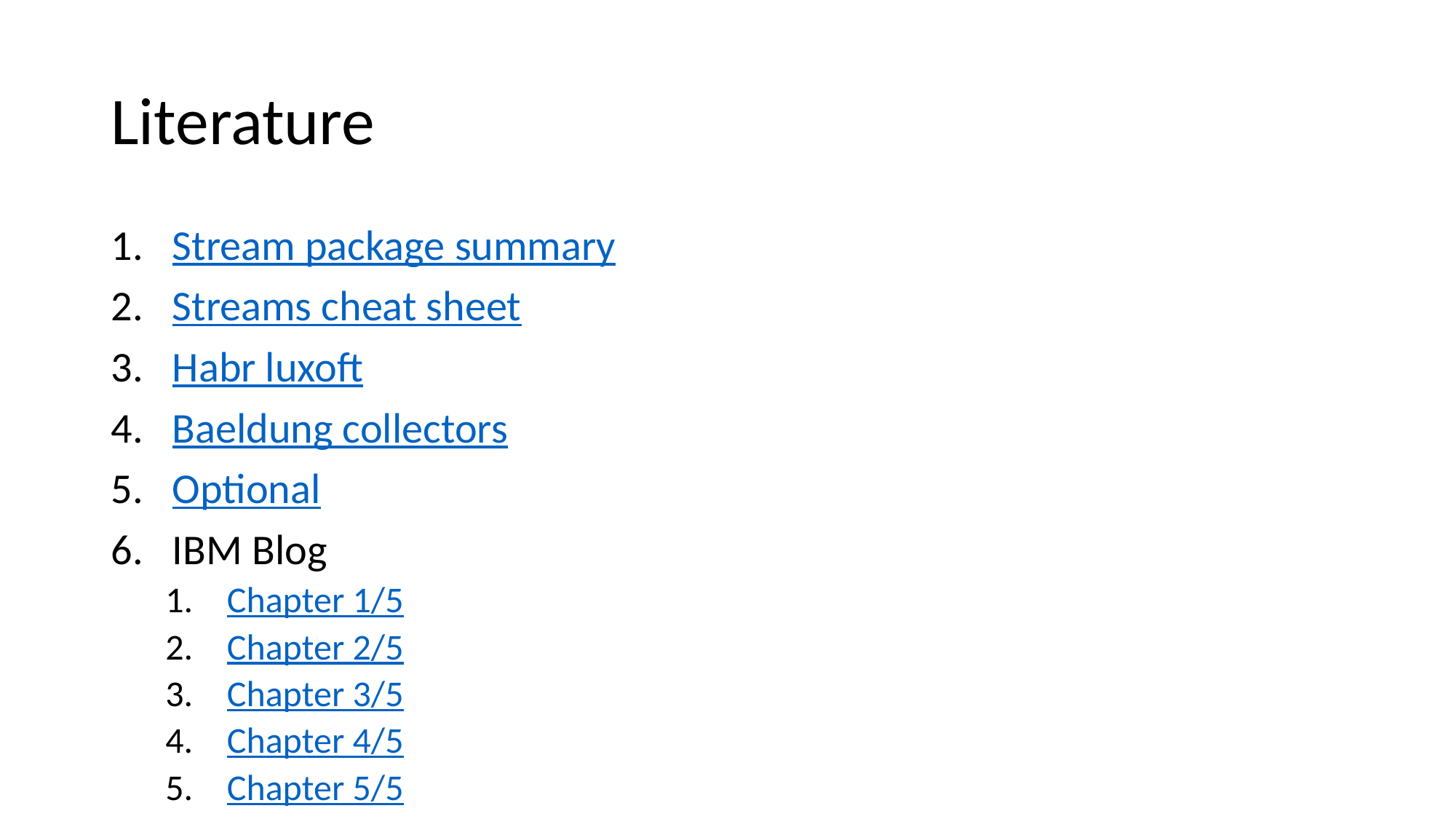

# Literature
Stream package summary
Streams cheat sheet
Habr luxoft
Baeldung collectors
Optional
IBM Blog
Chapter 1/5
Chapter 2/5
Chapter 3/5
Chapter 4/5
Chapter 5/5